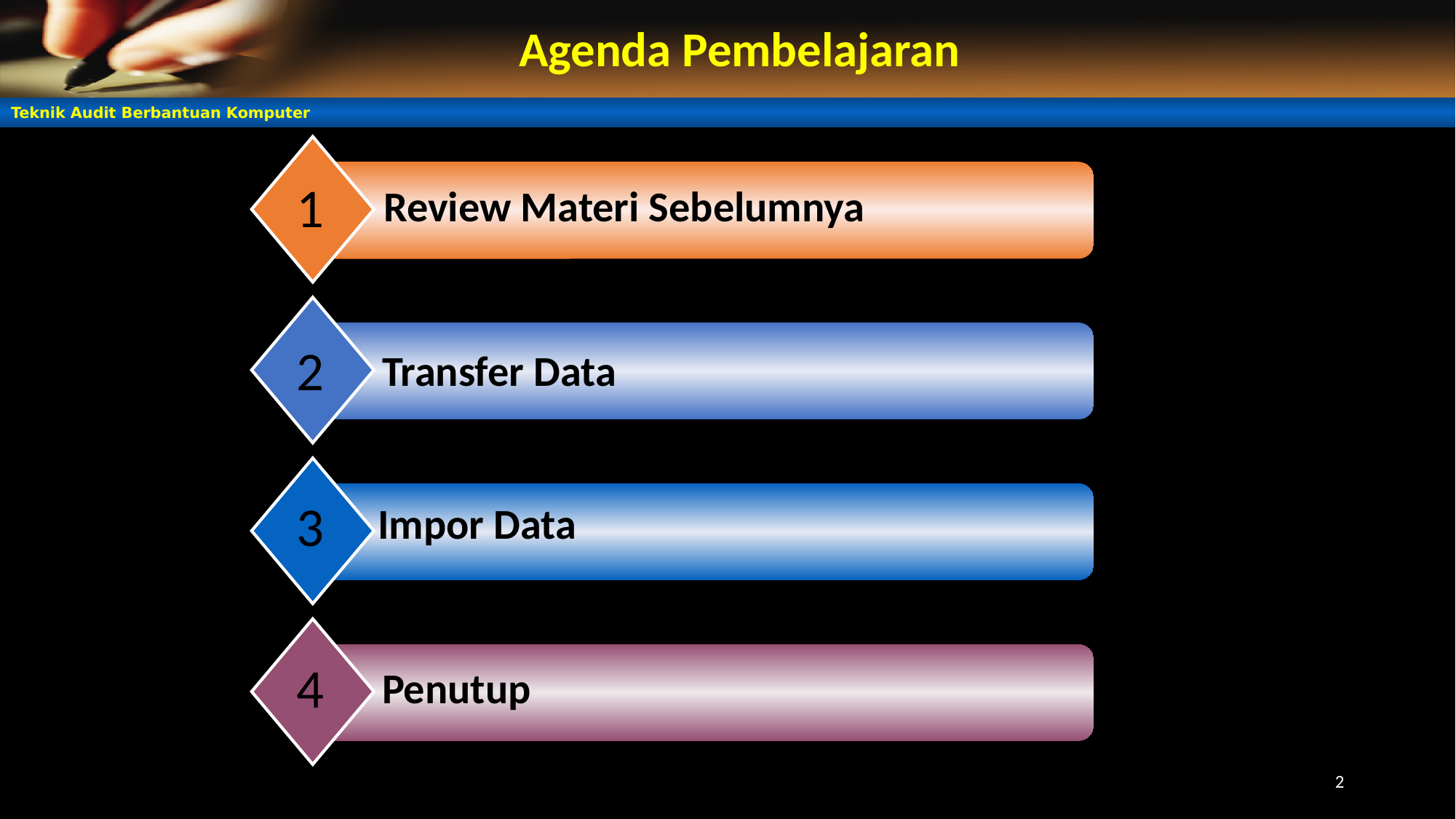

# Agenda Pembelajaran

1
Review Materi Sebelumnya

2
Transfer Data

3
Impor Data

4
Penutup
2